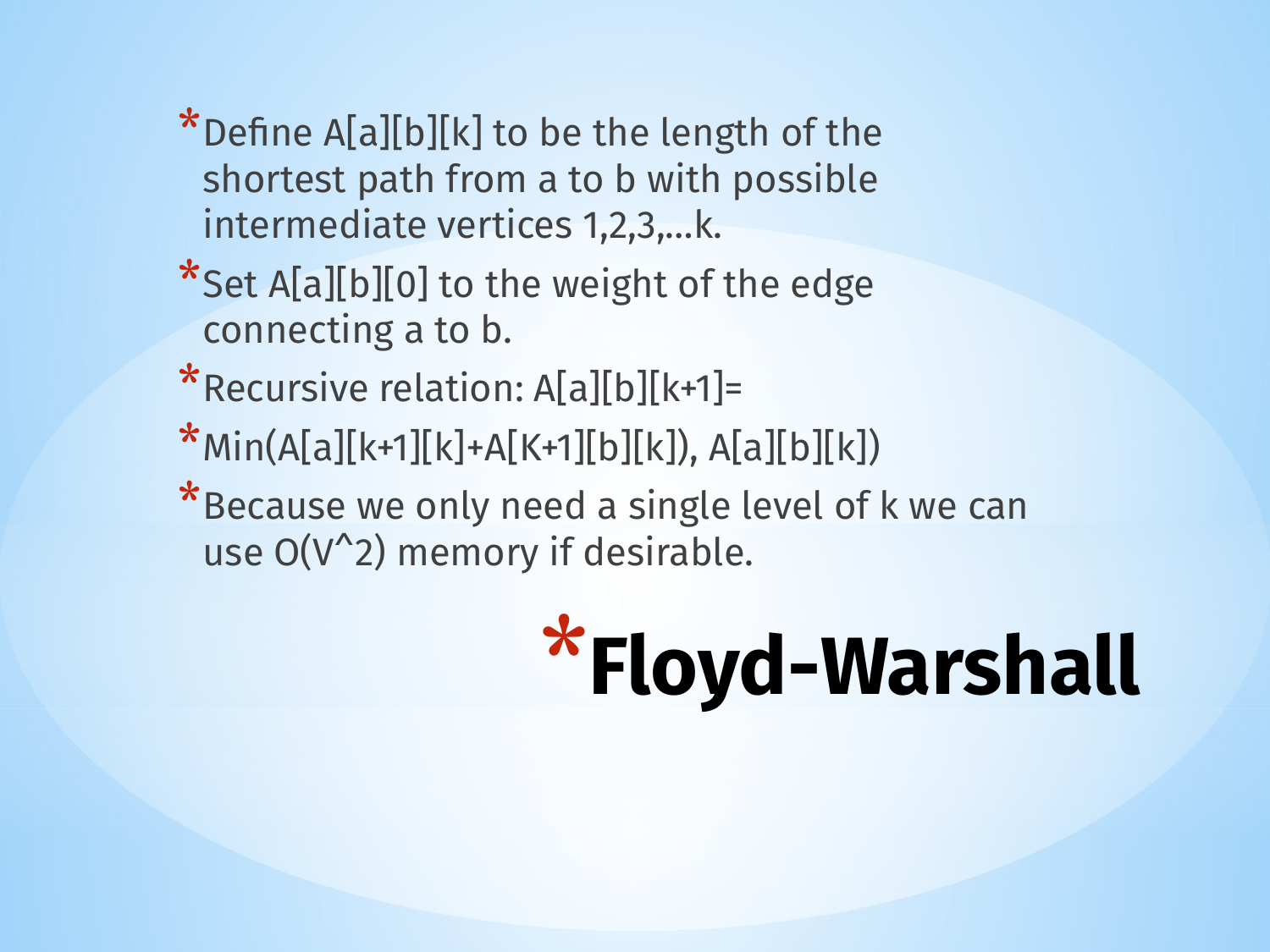

Define A[a][b][k] to be the length of the shortest path from a to b with possible intermediate vertices 1,2,3,…k.
Set A[a][b][0] to the weight of the edge connecting a to b.
Recursive relation: A[a][b][k+1]=
Min(A[a][k+1][k]+A[K+1][b][k]), A[a][b][k])
Because we only need a single level of k we can use O(V^2) memory if desirable.
# Floyd-Warshall